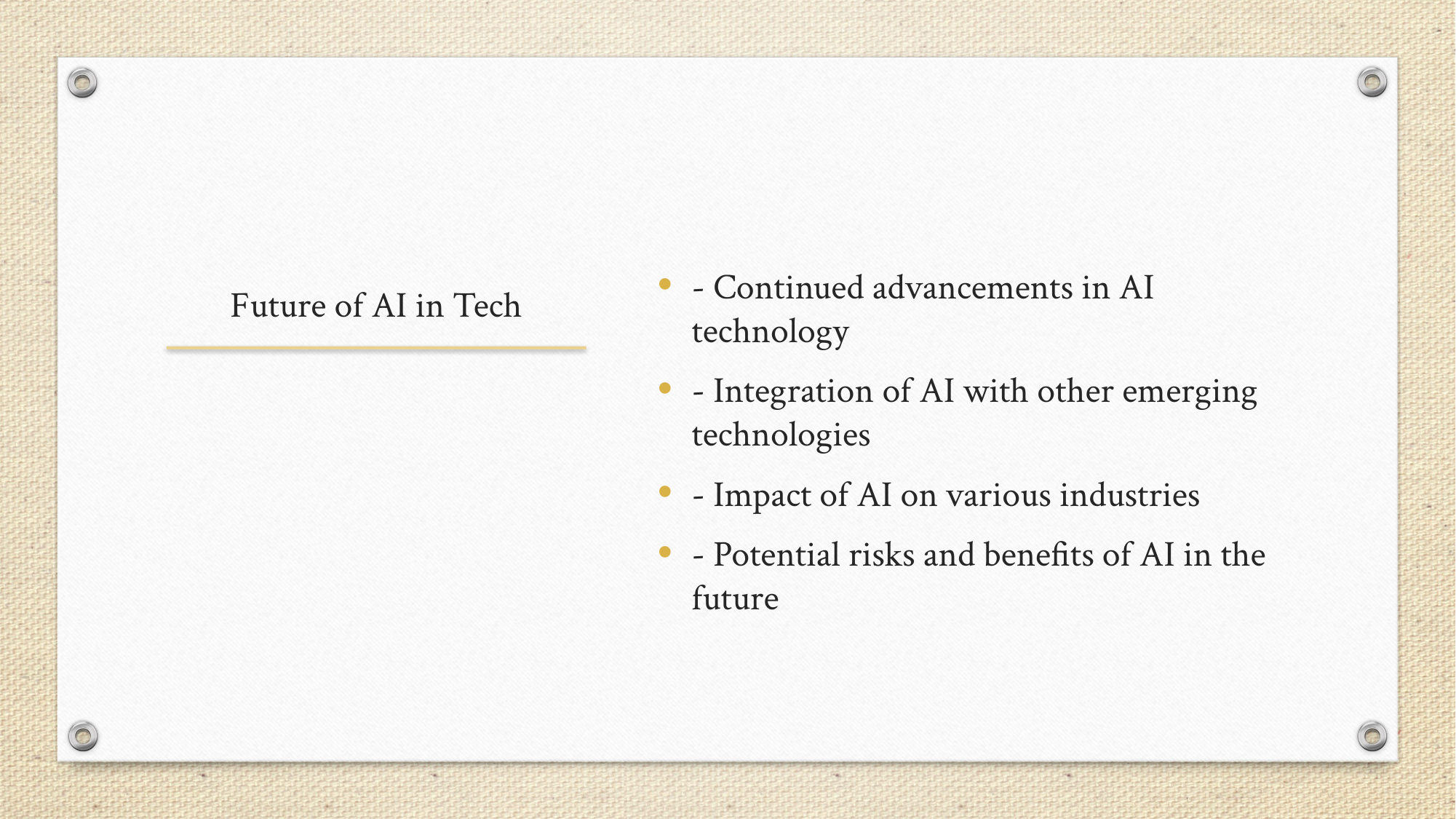

- Continued advancements in AI technology
- Integration of AI with other emerging technologies
- Impact of AI on various industries
- Potential risks and benefits of AI in the future
# Future of AI in Tech